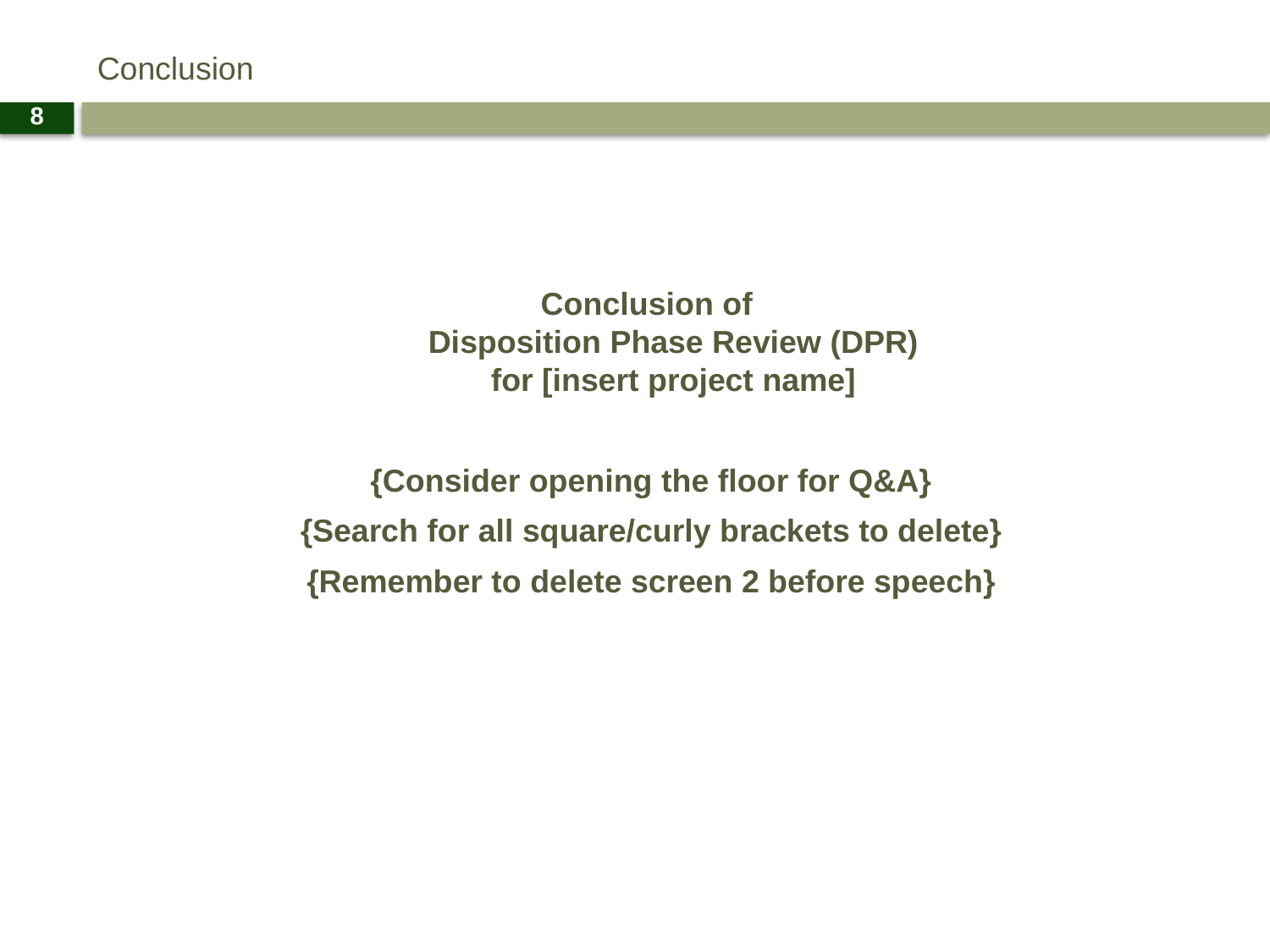

# Conclusion
8

Conclusion of
Disposition Phase Review (DPR)
for [insert project name]

{Consider opening the floor for Q&A}
{Search for all square/curly brackets to delete}
{Remember to delete screen 2 before speech}